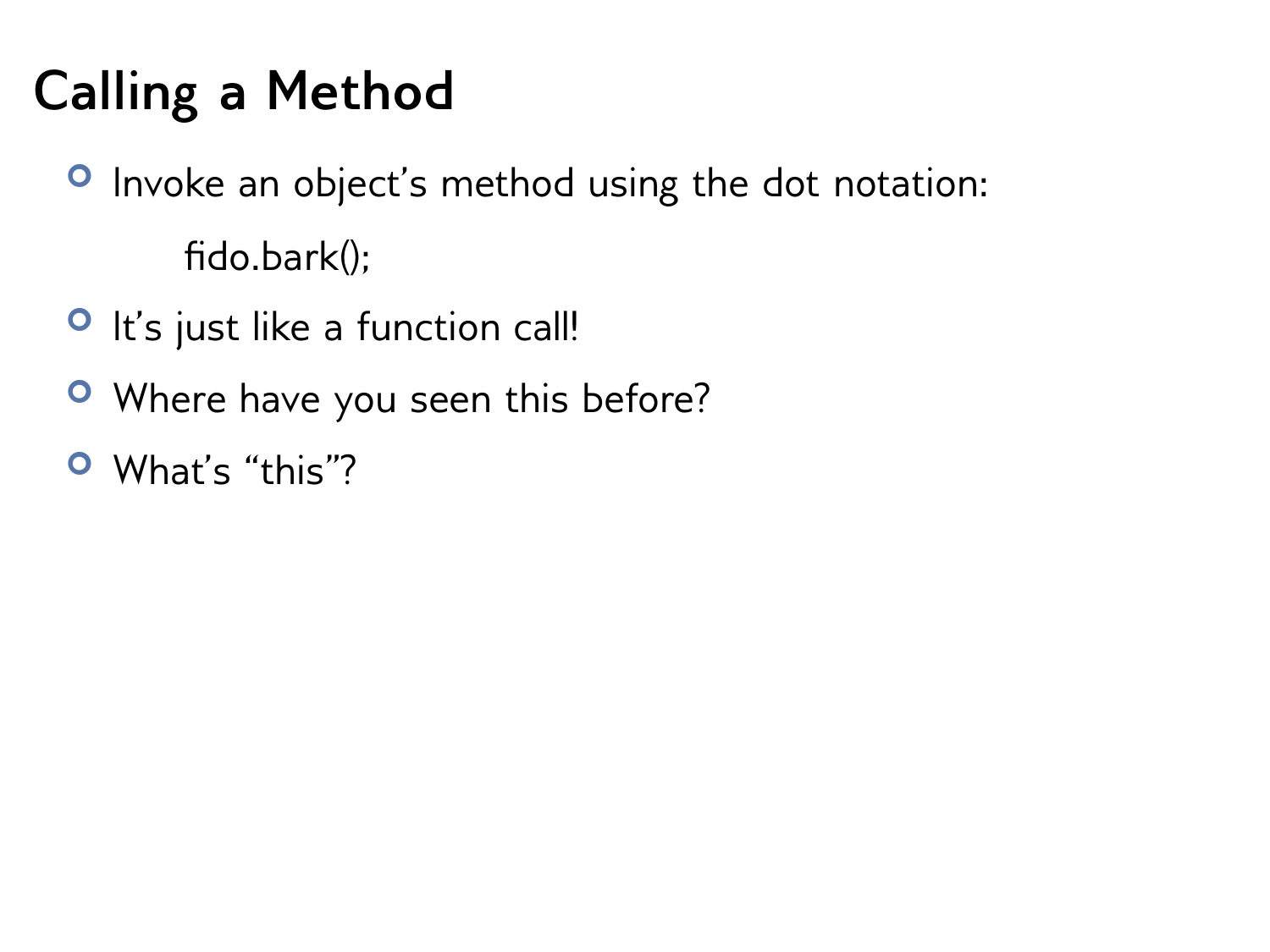

# Calling a Method
Invoke an object’s method using the dot notation:

It’s just like a function call!
Where have you seen this before?
What’s “this”?
fido.bark();